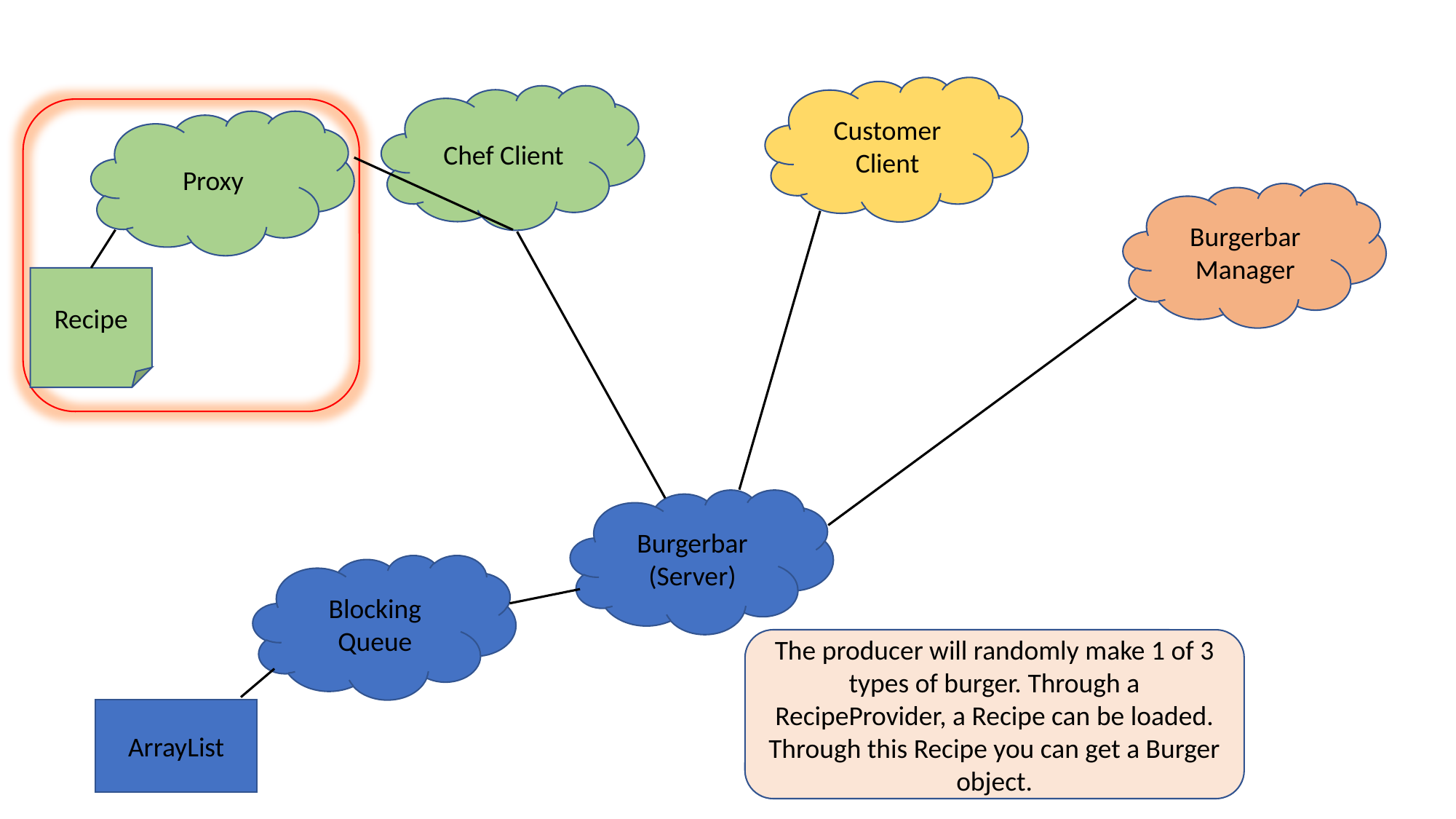

Customer Client
Chef Client

Proxy
Burgerbar Manager
Recipe
Burgerbar (Server)
Blocking Queue
The producer will randomly make 1 of 3 types of burger. Through a RecipeProvider, a Recipe can be loaded. Through this Recipe you can get a Burger object.
ArrayList